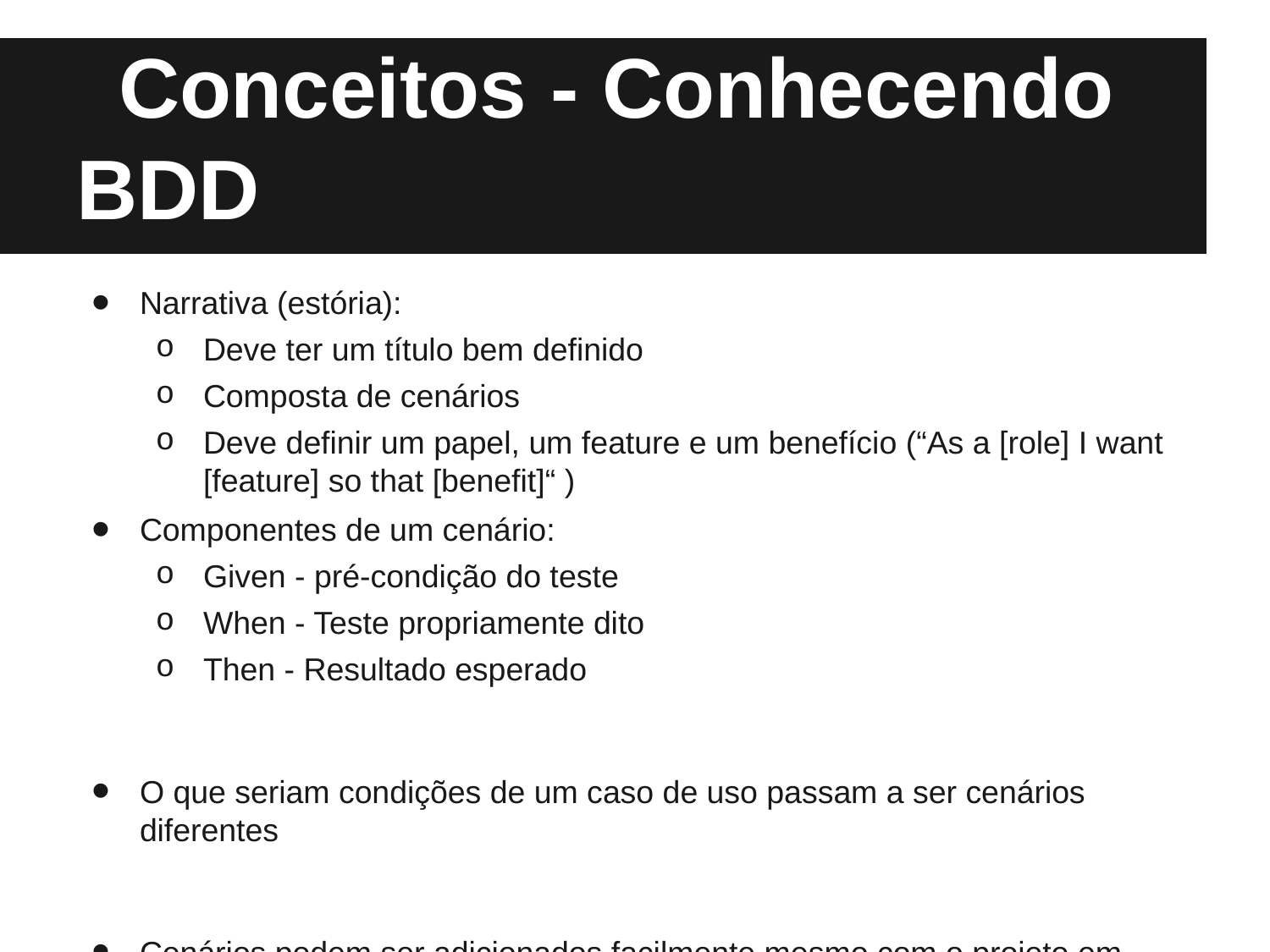

# Conceitos - Conhecendo BDD
Narrativa (estória):
Deve ter um título bem definido
Composta de cenários
Deve definir um papel, um feature e um benefício (“As a [role] I want [feature] so that [benefit]“ )
Componentes de um cenário:
Given - pré-condição do teste
When - Teste propriamente dito
Then - Resultado esperado

O que seriam condições de um caso de uso passam a ser cenários diferentes

Cenários podem ser adicionados facilmente mesmo com o projeto em andamento